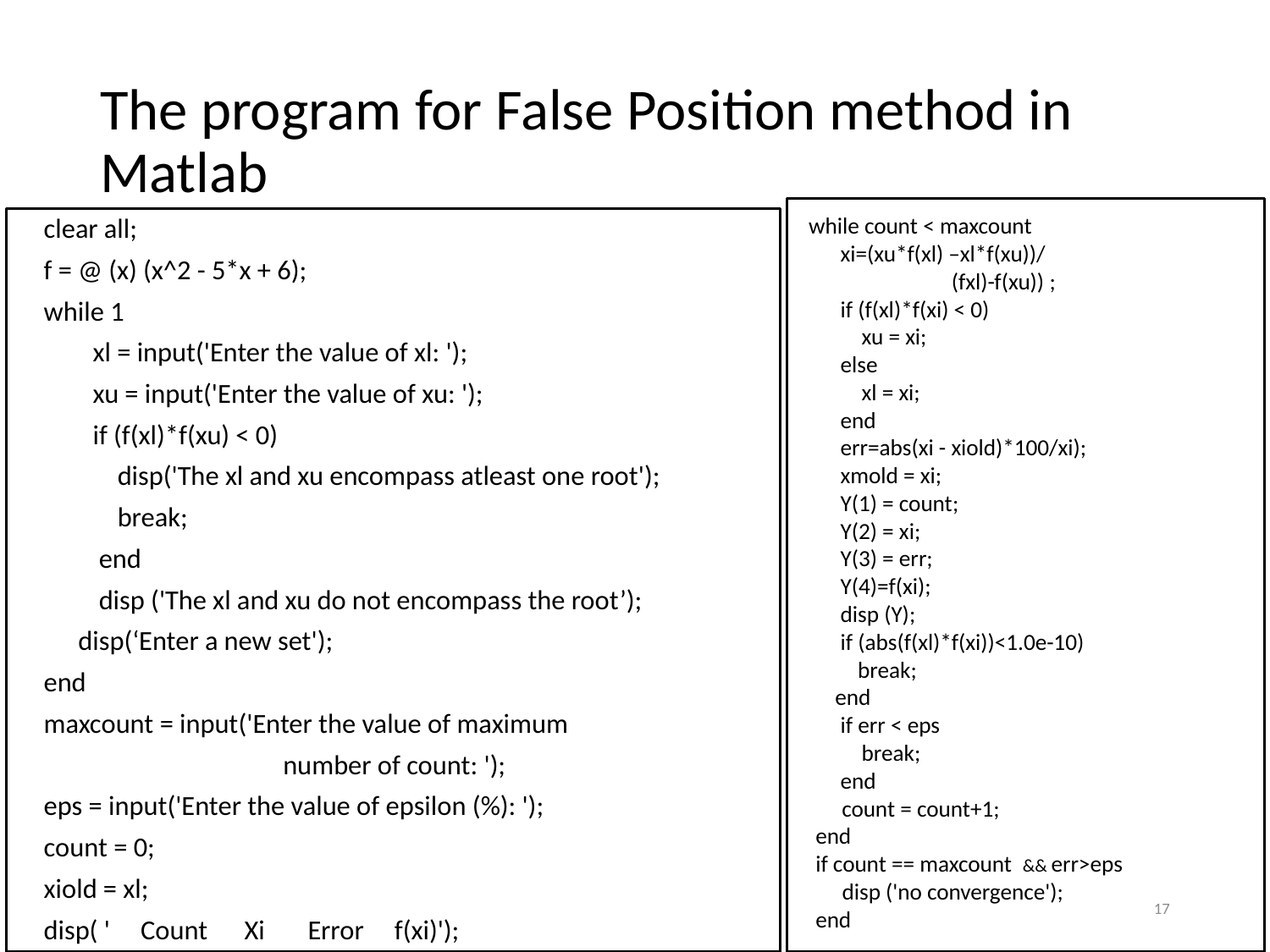

# The program for False Position method in Matlab
while count < maxcount
      xi=(xu*f(xl) –xl*f(xu))/
                           (fxl)-f(xu)) ;
      if (f(xl)*f(xi) < 0)
          xu = xi;
      else
          xl = xi;
      end
      err=abs(xi - xiold)*100/xi);
      xmold = xi;
      Y(1) = count;
      Y(2) = xi;
      Y(3) = err;
      Y(4)=f(xi);
      disp (Y);
      if (abs(f(xl)*f(xi))<1.0e-10)
	  break;
     end
      if err < eps
          break;
      end
                count = count+1;
    end
    if count == maxcount  && err>eps
         disp ('no convergence');
    end
    clear all;
    f = @ (x) (x^2 - 5*x + 6);
    while 1
            xl = input('Enter the value of xl: ');
            xu = input('Enter the value of xu: ');
            if (f(xl)*f(xu) < 0)
                disp('The xl and xu encompass atleast one root');
                break;
             end
             disp ('The xl and xu do not encompass the root’);
	      disp(‘Enter a new set');
    end
    maxcount = input('Enter the value of maximum
                                           number of count: ');
    eps = input('Enter the value of epsilon (%): ');
    count = 0;
    xiold = xl;
    disp( '     Count      Xi       Error     f(xi)');
17